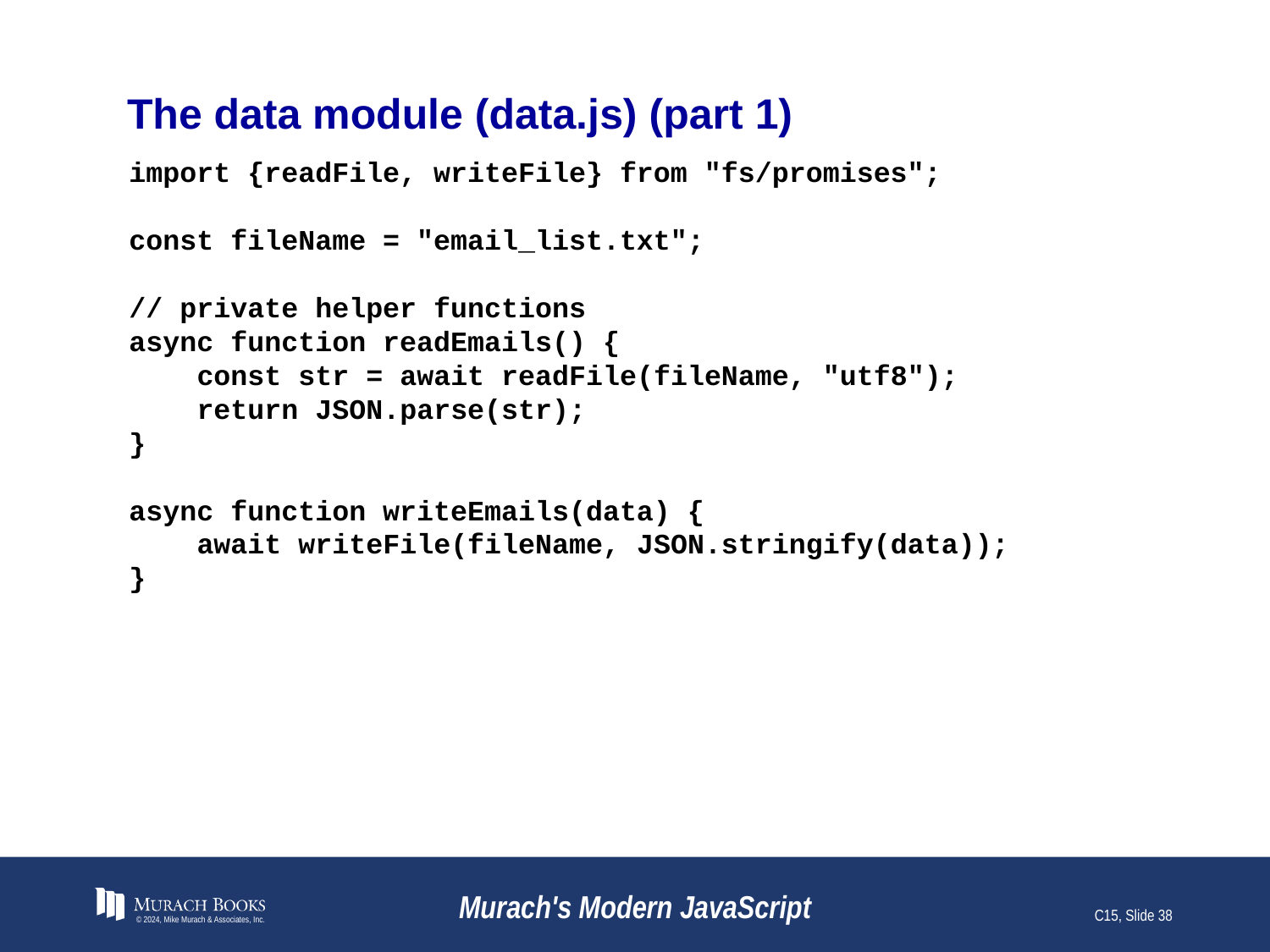

# The data module (data.js) (part 1)
import {readFile, writeFile} from "fs/promises";

const fileName = "email_list.txt";

// private helper functions
async function readEmails() {
    const str = await readFile(fileName, "utf8");
    return JSON.parse(str);
}

async function writeEmails(data) {
    await writeFile(fileName, JSON.stringify(data));
}

© 2024, Mike Murach & Associates, Inc.
Murach's Modern JavaScript

C15, Slide 38